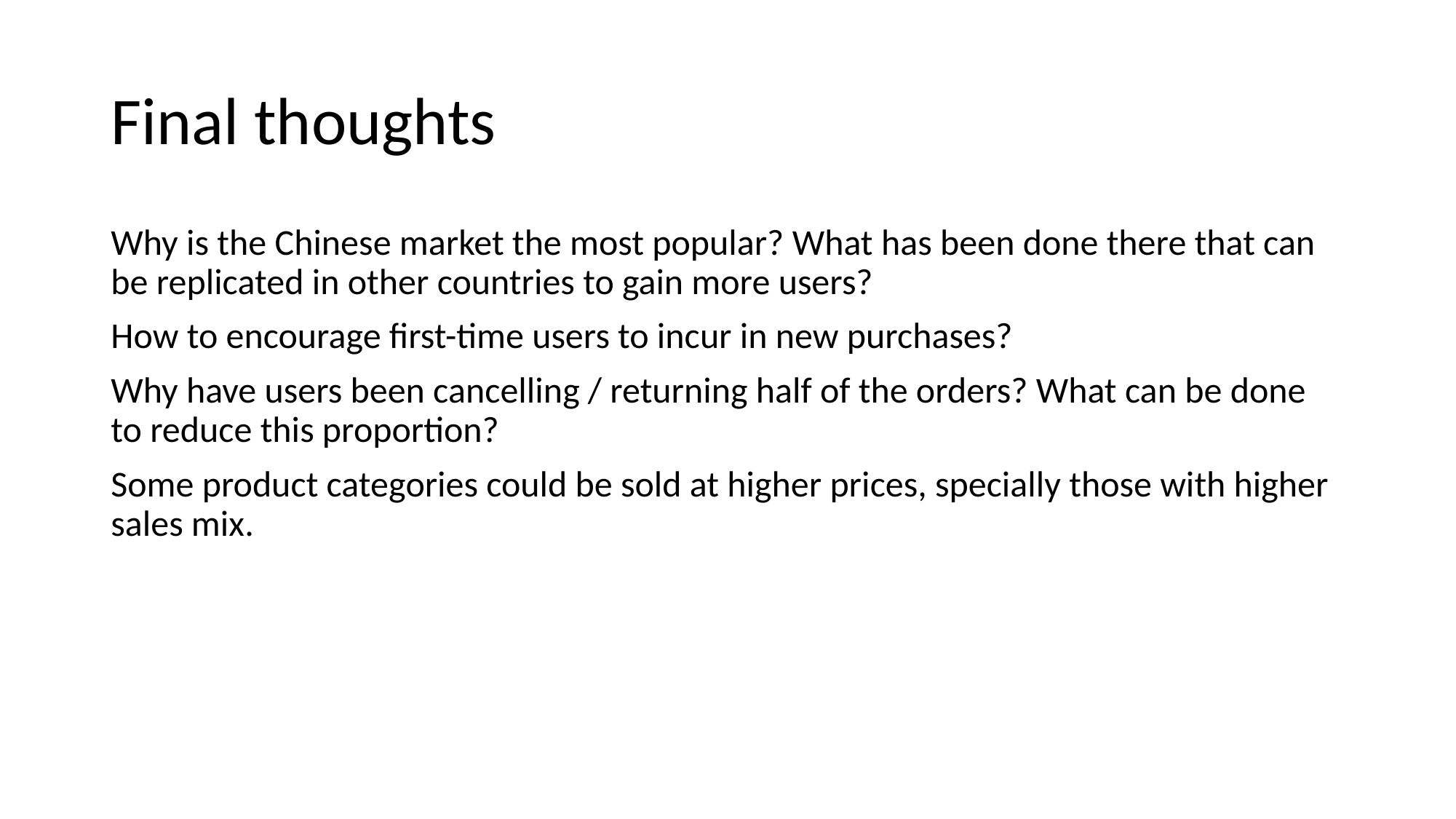

# Final thoughts
Why is the Chinese market the most popular? What has been done there that can be replicated in other countries to gain more users?
How to encourage first-time users to incur in new purchases?
Why have users been cancelling / returning half of the orders? What can be done to reduce this proportion?
Some product categories could be sold at higher prices, specially those with higher sales mix.